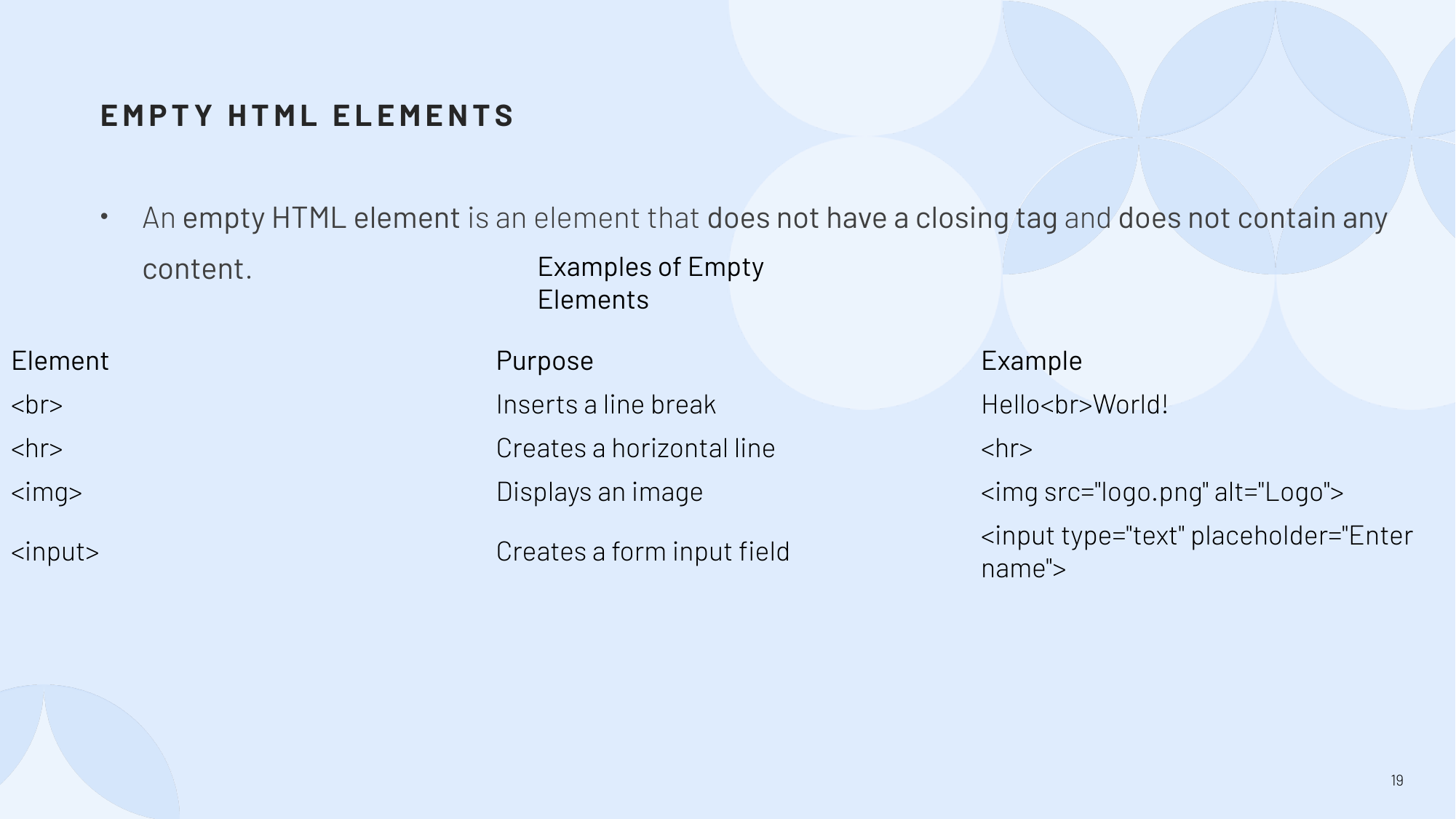

# Empty HTML Elements
An empty HTML element is an element that does not have a closing tag and does not contain any content.

Examples of Empty Elements
| Element | Purpose | Example |
| --- | --- | --- |
| <br> | Inserts a line break | Hello<br>World! |
| <hr> | Creates a horizontal line | <hr> |
| <img> | Displays an image | <img src="logo.png" alt="Logo"> |
| <input> | Creates a form input field | <input type="text" placeholder="Enter name"> |
|  |  |  |
19